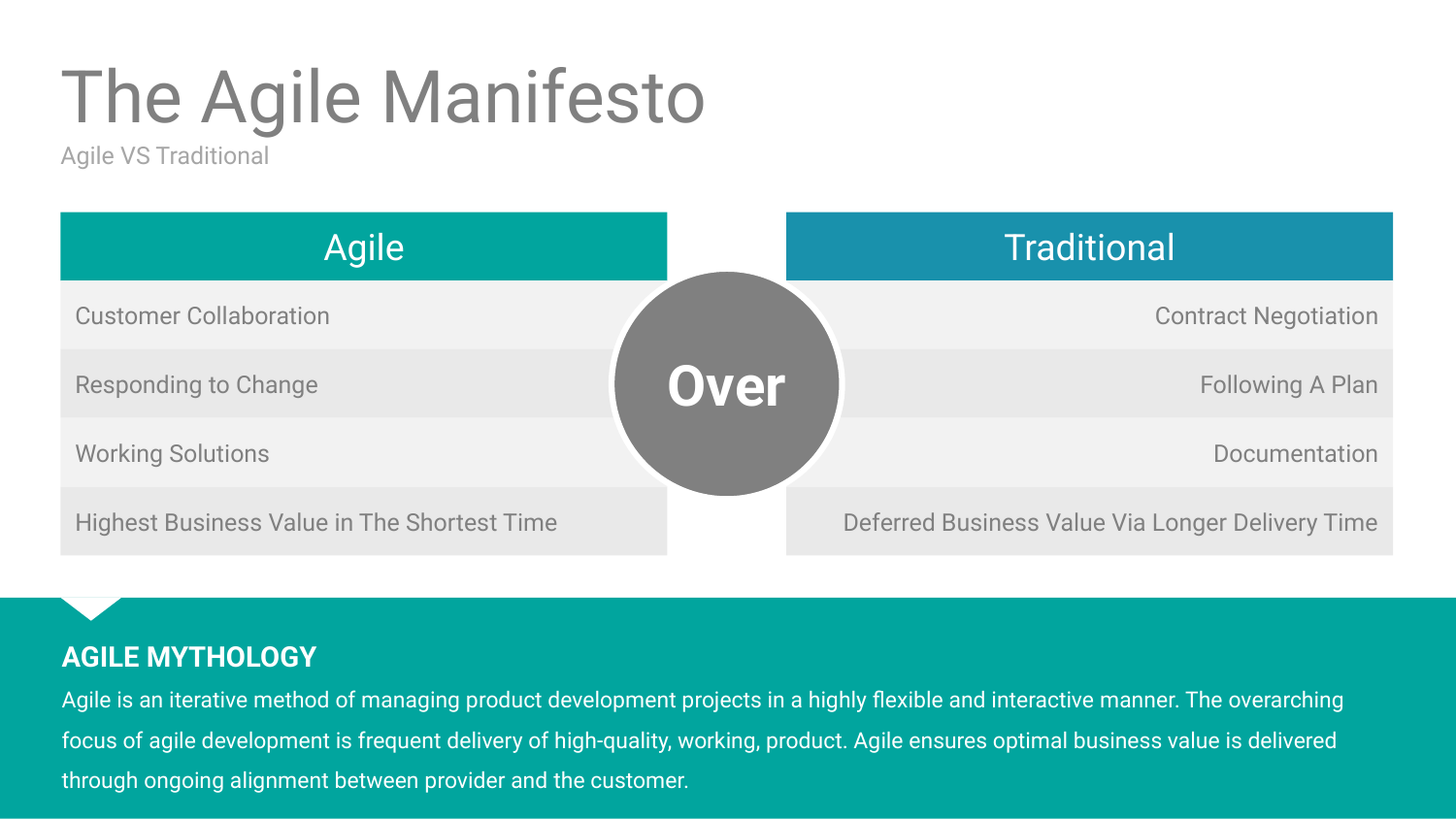

# The Agile Manifesto
Agile VS Traditional
Agile
Customer Collaboration
Responding to Change
Working Solutions
Highest Business Value in The Shortest Time
Traditional
Contract Negotiation
Following A Plan
Documentation
Deferred Business Value Via Longer Delivery Time
Over

AGILE MYTHOLOGY
Agile is an iterative method of managing product development projects in a highly flexible and interactive manner. The overarching focus of agile development is frequent delivery of high-quality, working, product. Agile ensures optimal business value is delivered through ongoing alignment between provider and the customer.